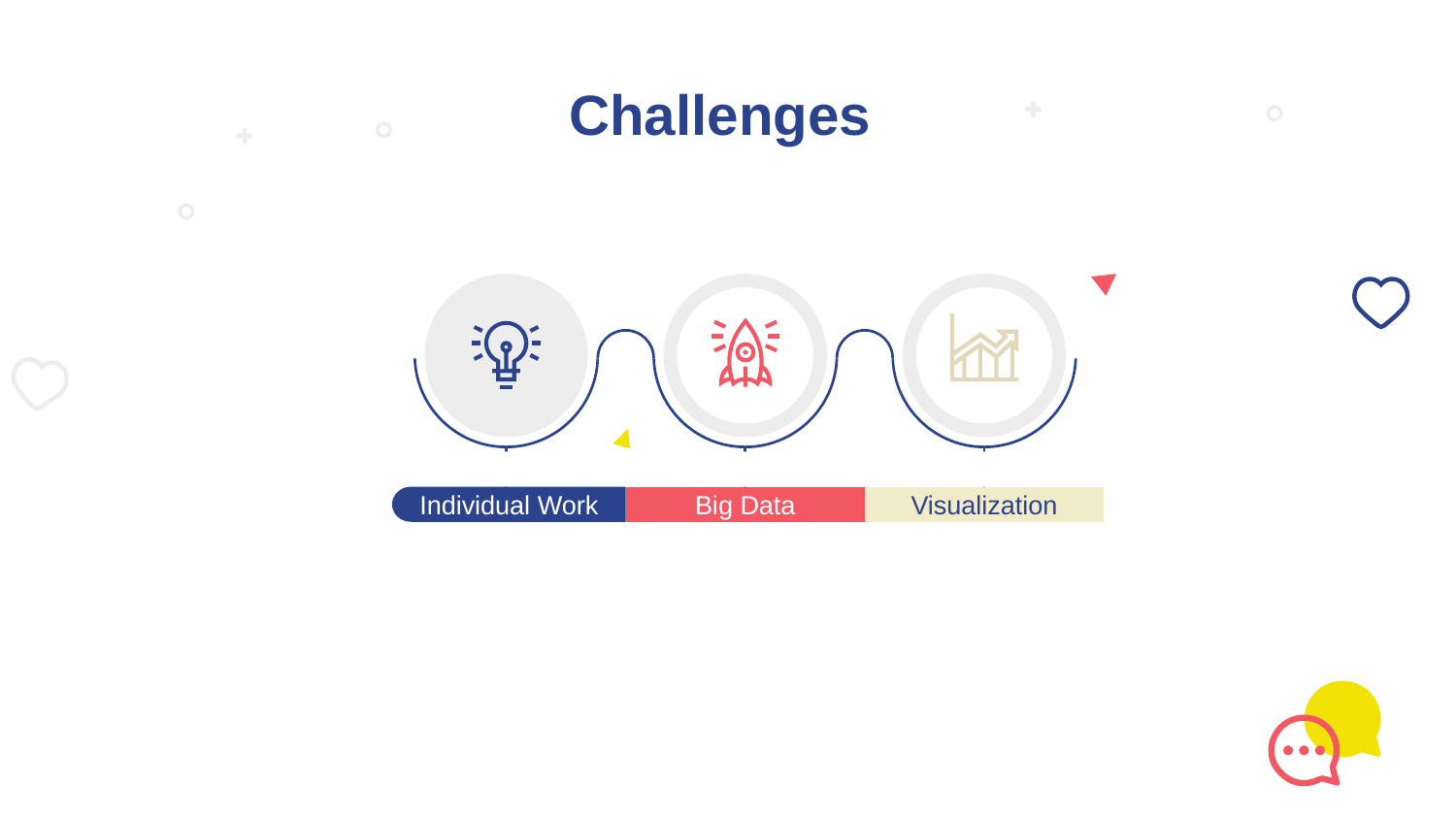

# Challenges

Big Data
Visualization
Individual Work